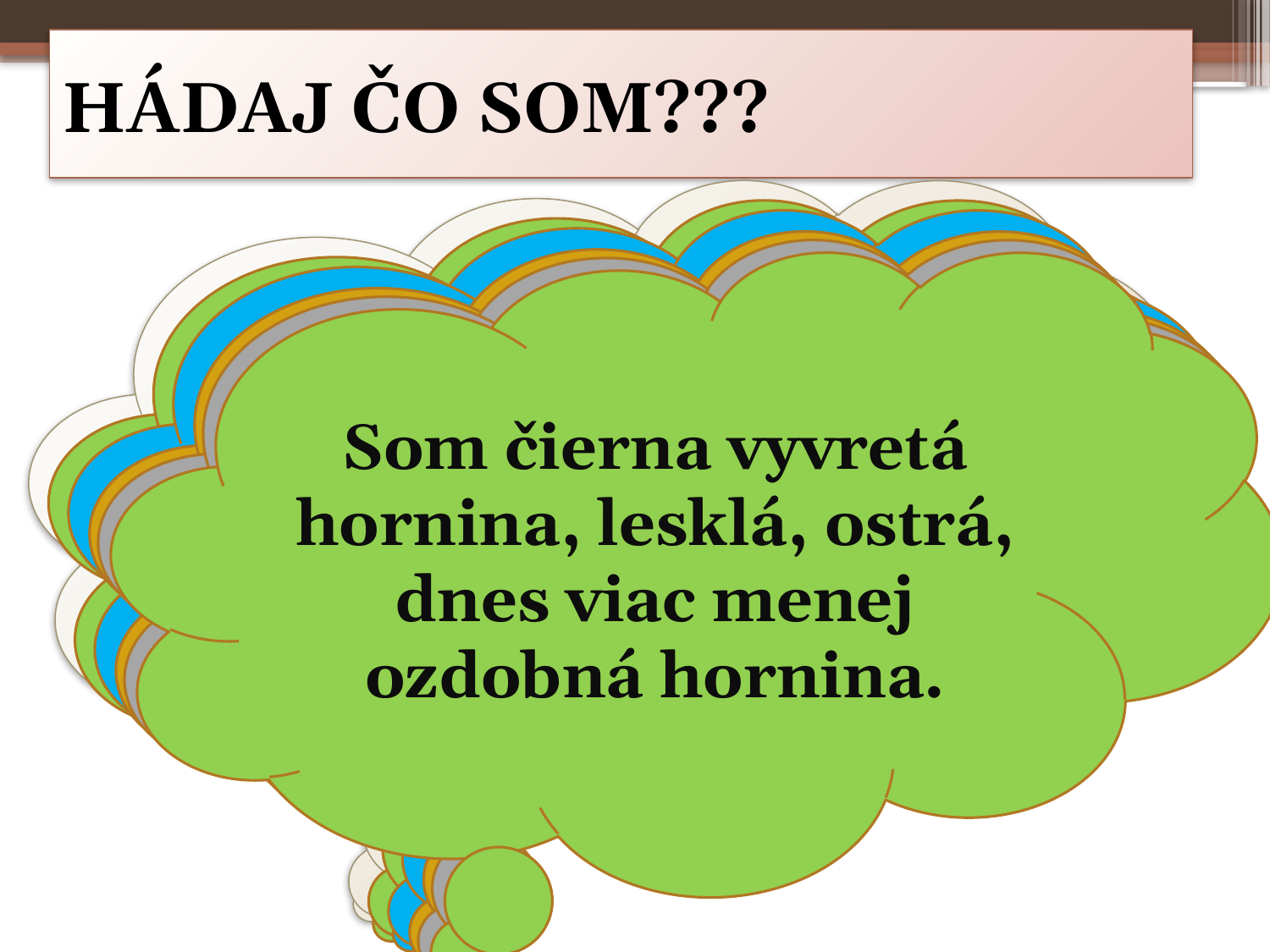

# HÁDAJ ČO SOM???
Som najmäkší minerál Mochsovej stupnice tvrdosti
Som miesto odkiaľ sa dostáva magma na zemský povrch
Sme horniny vzniknuté utuhnutím magmy / lávy
Sme minerály, ktoré tvoria horninu žulu.
Som typ horniny, ktorej magma tuhne a chladne pomaly a vytvára v hornine zrná.
Som čierna vyvretá hornina, lesklá, ostrá, dnes viac menej ozdobná hornina.